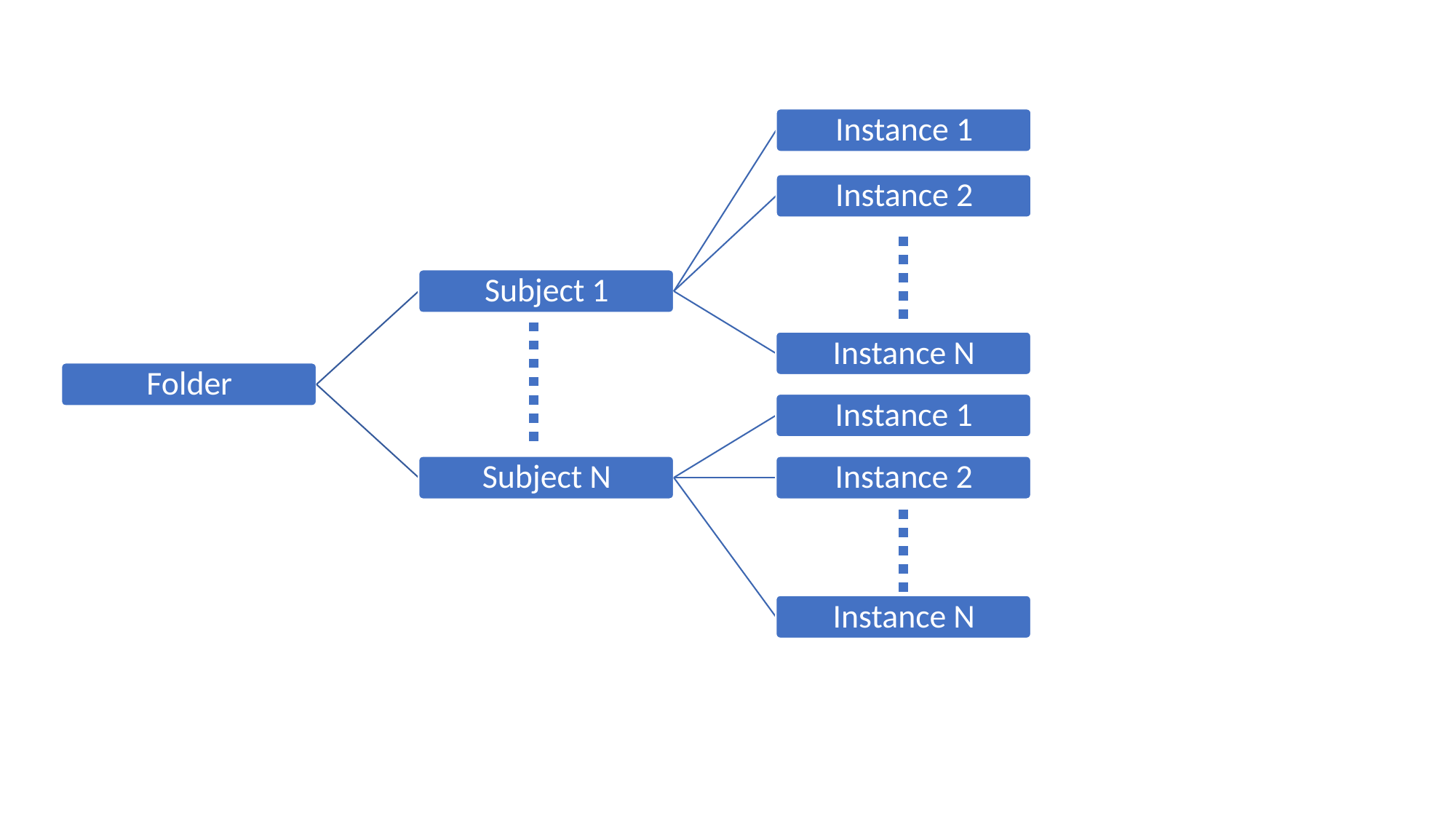

Folder

Subject 1

Instance 1

Instance 2

Instance N

Subject N

Instance 1

Instance 2

Instance N